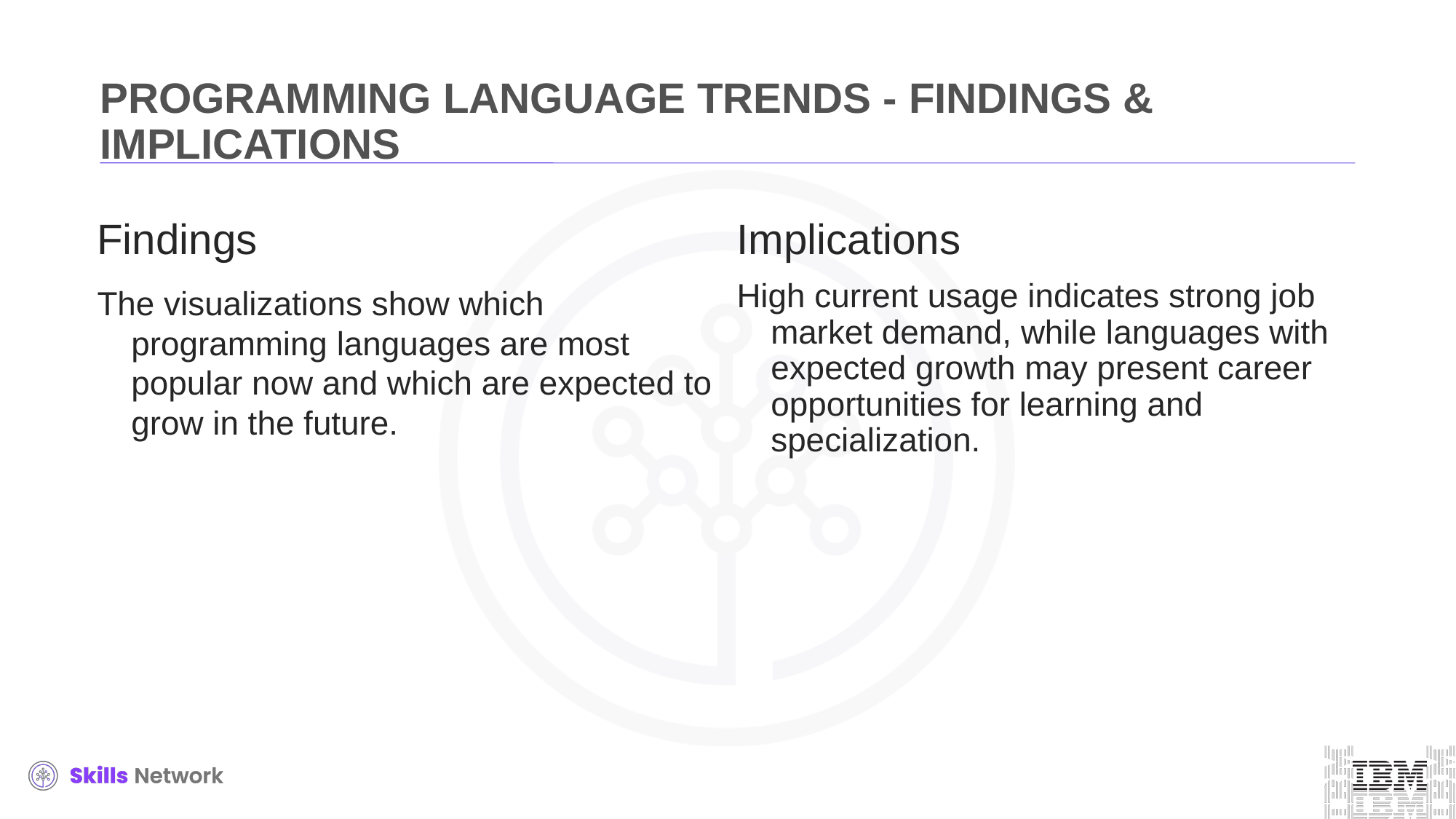

# PROGRAMMING LANGUAGE TRENDS - FINDINGS & IMPLICATIONS
Findings
The visualizations show which programming languages are most popular now and which are expected to grow in the future.
Implications
High current usage indicates strong job market demand, while languages with expected growth may present career opportunities for learning and specialization.